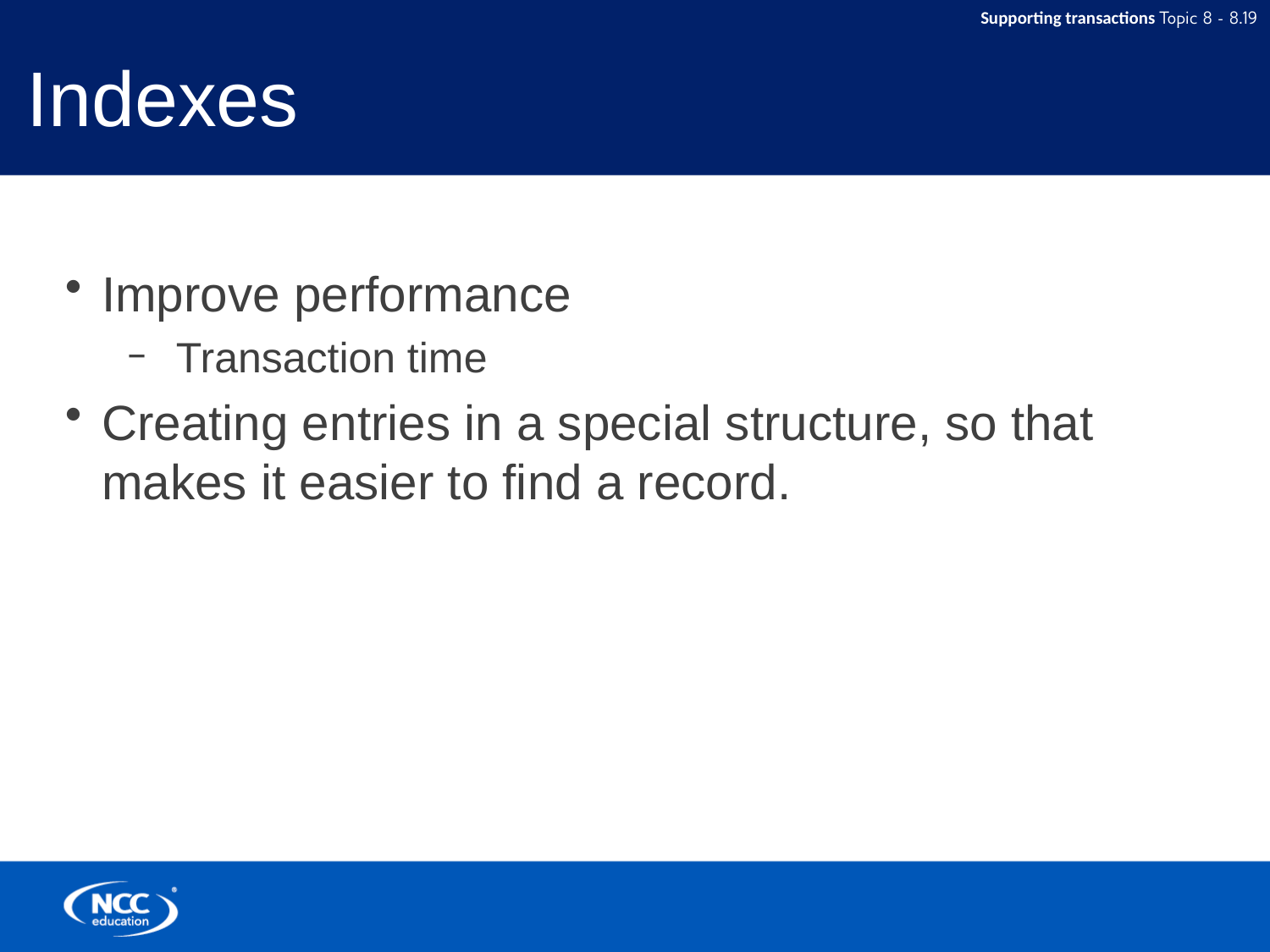

# Indexes
Improve performance
Transaction time
Creating entries in a special structure, so that makes it easier to find a record.